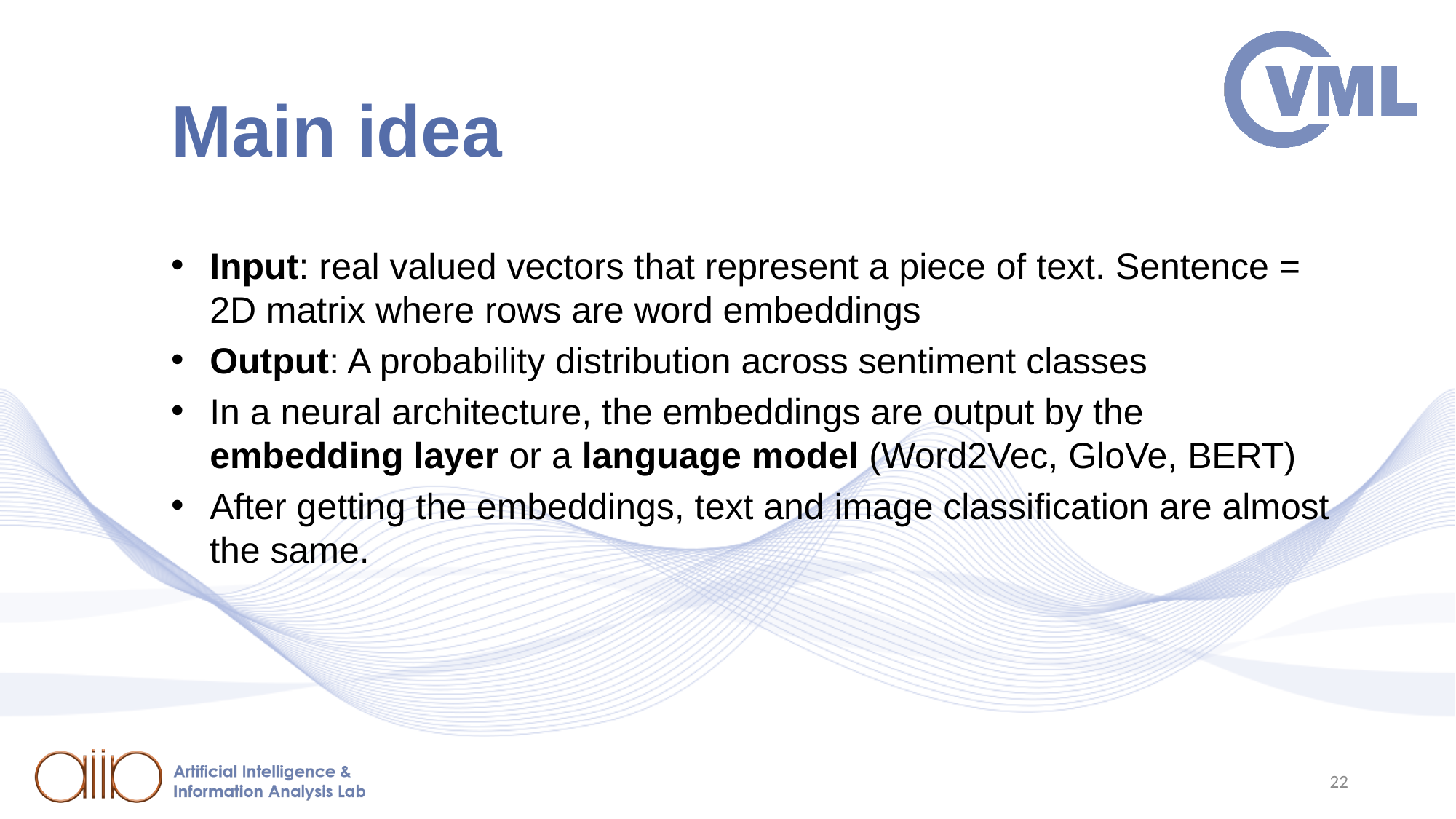

# Main idea
Input: real valued vectors that represent a piece of text. Sentence = 2D matrix where rows are word embeddings
Output: A probability distribution across sentiment classes
In a neural architecture, the embeddings are output by the embedding layer or a language model (Word2Vec, GloVe, BERT)
After getting the embeddings, text and image classification are almost the same.

22